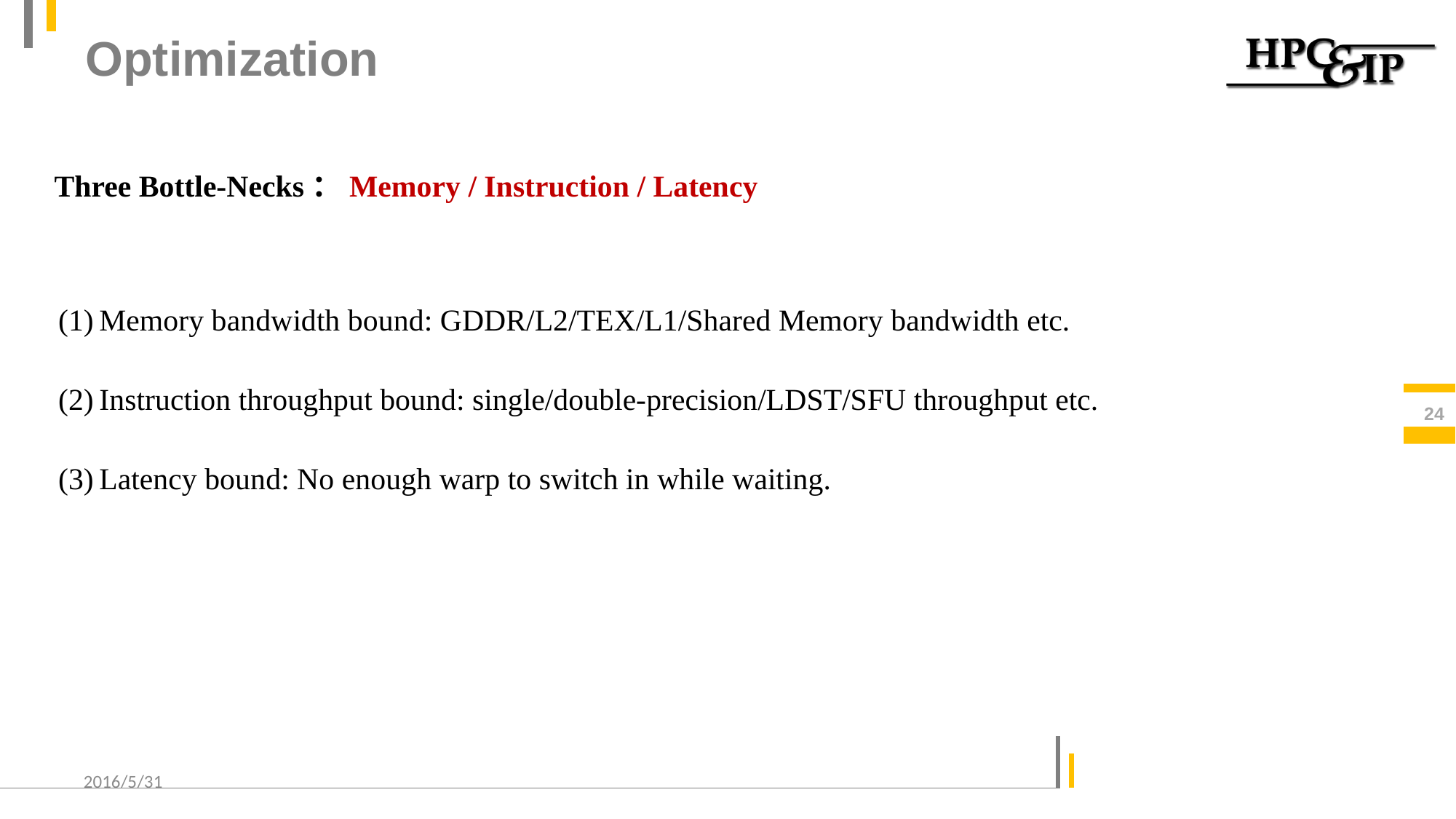

# Optimization
Three Bottle-Necks：Memory / Instruction / Latency
Memory bandwidth bound: GDDR/L2/TEX/L1/Shared Memory bandwidth etc.

Instruction throughput bound: single/double-precision/LDST/SFU throughput etc.

Latency bound: No enough warp to switch in while waiting.
24
2016/5/31